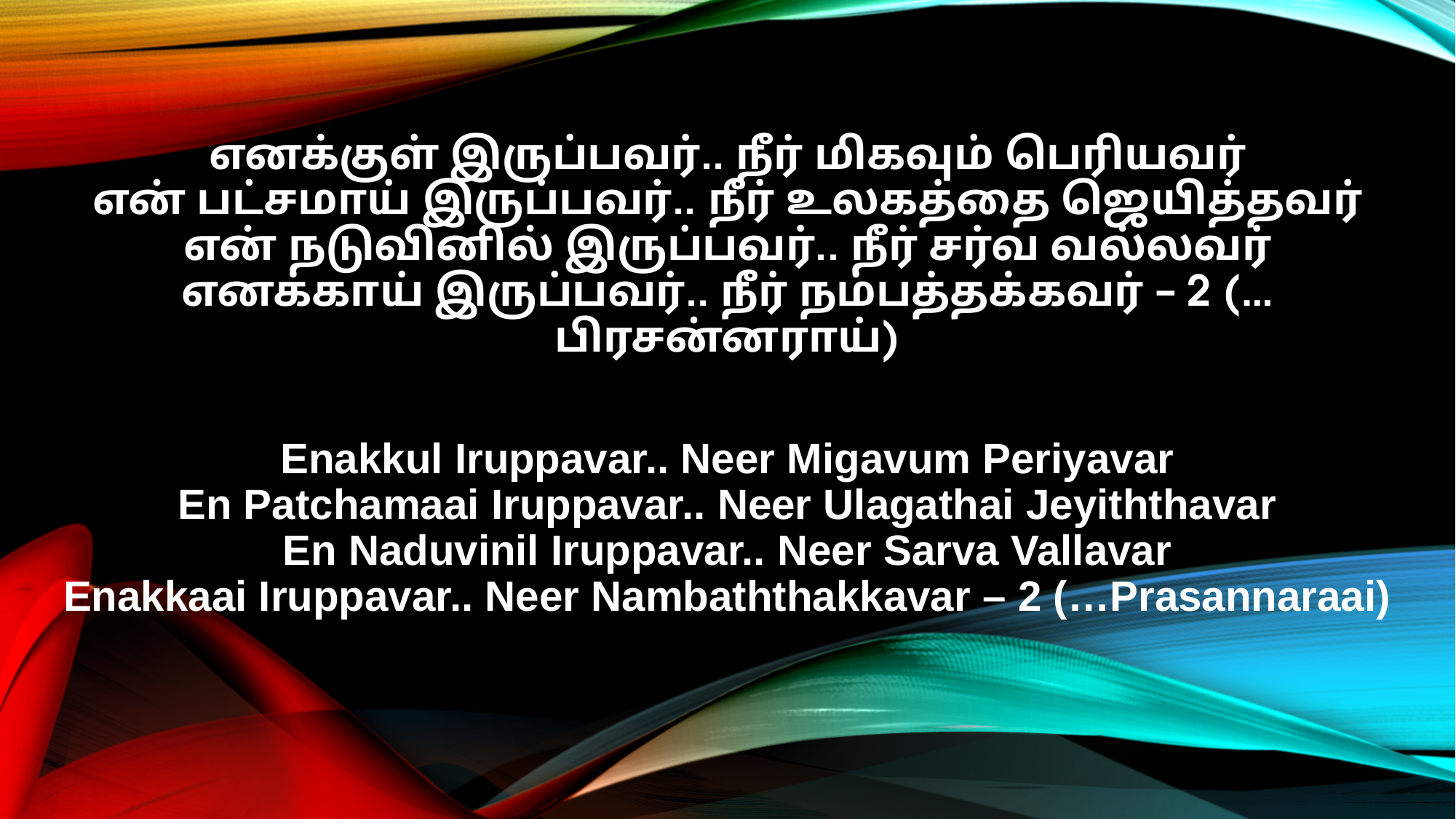

எனக்குள் இருப்பவர்.. நீர் மிகவும் பெரியவர்
என் பட்சமாய் இருப்பவர்.. நீர் உலகத்தை ஜெயித்தவர்
என் நடுவினில் இருப்பவர்.. நீர் சர்வ வல்லவர்
எனக்காய் இருப்பவர்.. நீர் நம்பத்தக்கவர் – 2 (…பிரசன்னராய்)

Enakkul Iruppavar.. Neer Migavum Periyavar
En Patchamaai Iruppavar.. Neer Ulagathai Jeyiththavar
En Naduvinil Iruppavar.. Neer Sarva Vallavar
Enakkaai Iruppavar.. Neer Nambaththakkavar – 2 (…Prasannaraai)